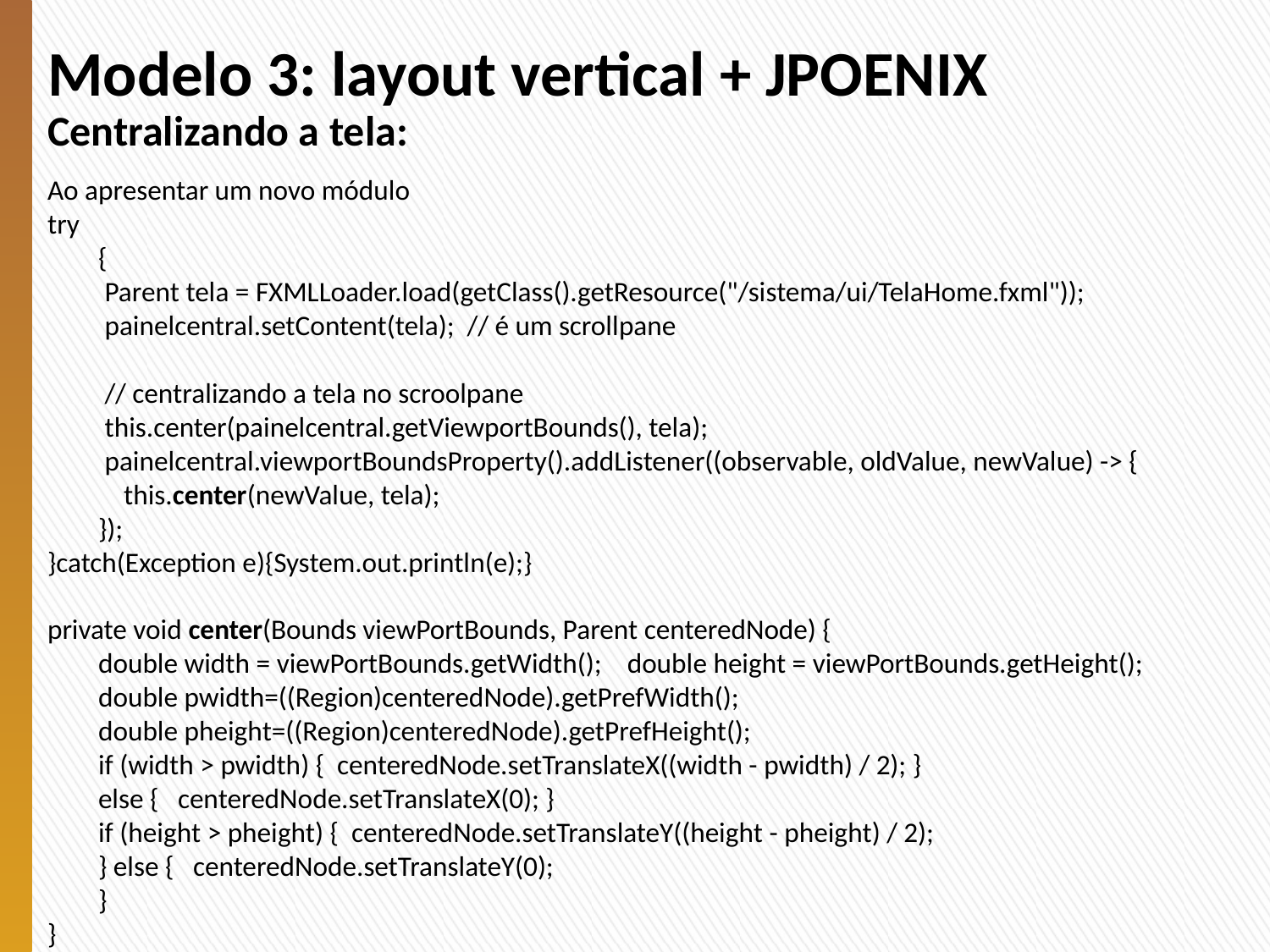

# Modelo 3: layout vertical + JPOENIX Centralizando a tela:
Ao apresentar um novo módulo
try
        {
         Parent tela = FXMLLoader.load(getClass().getResource("/sistema/ui/TelaHome.fxml"));
         painelcentral.setContent(tela);  // é um scrollpane

         // centralizando a tela no scroolpane
         this.center(painelcentral.getViewportBounds(), tela);
         painelcentral.viewportBoundsProperty().addListener((observable, oldValue, newValue) -> {
            this.center(newValue, tela);
        });
}catch(Exception e){System.out.println(e);}

private void center(Bounds viewPortBounds, Parent centeredNode) {
        double width = viewPortBounds.getWidth();    double height = viewPortBounds.getHeight();
        double pwidth=((Region)centeredNode).getPrefWidth();
        double pheight=((Region)centeredNode).getPrefHeight();
        if (width > pwidth) {  centeredNode.setTranslateX((width - pwidth) / 2); }
        else {   centeredNode.setTranslateX(0); }
        if (height > pheight) {  centeredNode.setTranslateY((height - pheight) / 2);
        } else {   centeredNode.setTranslateY(0);
        }
}